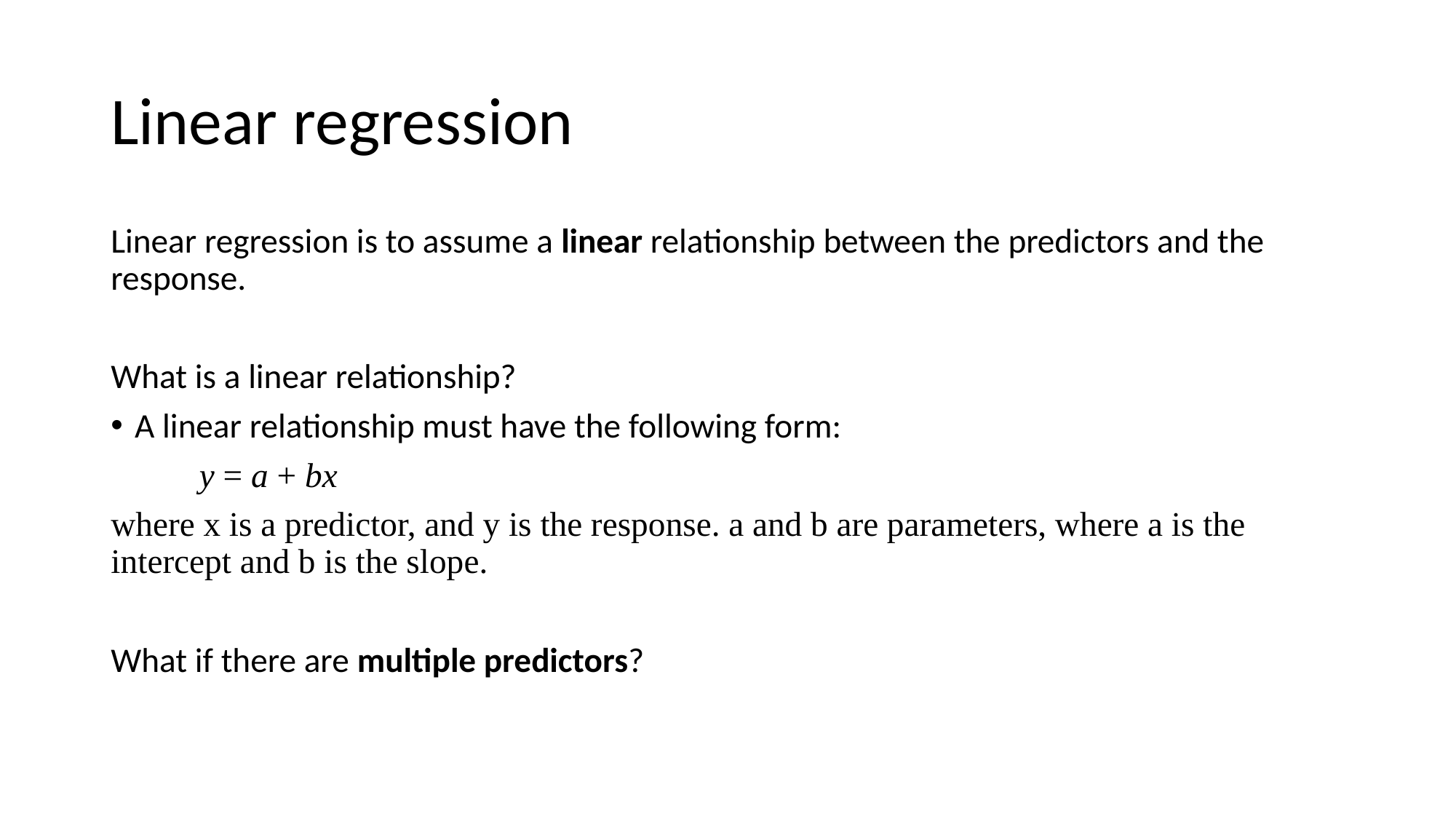

# Linear regression
Linear regression is to assume a linear relationship between the predictors and the response.

What is a linear relationship?
A linear relationship must have the following form:
	y = a + bx
where x is a predictor, and y is the response. a and b are parameters, where a is the intercept and b is the slope.

What if there are multiple predictors?